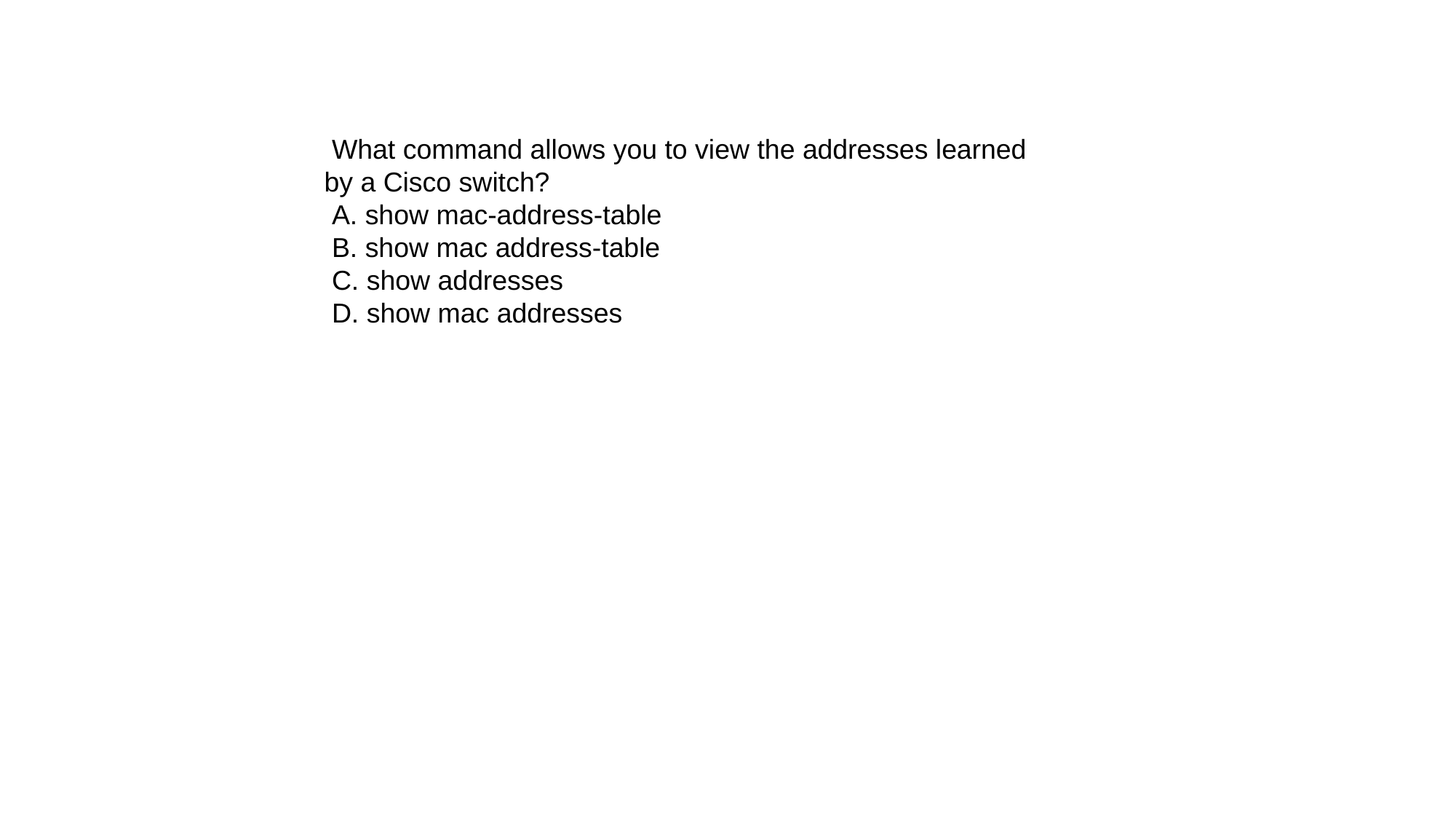

What command allows you to view the addresses learned by a Cisco switch?
 A. show mac-address-table
 B. show mac address-table
 C. show addresses
 D. show mac addresses